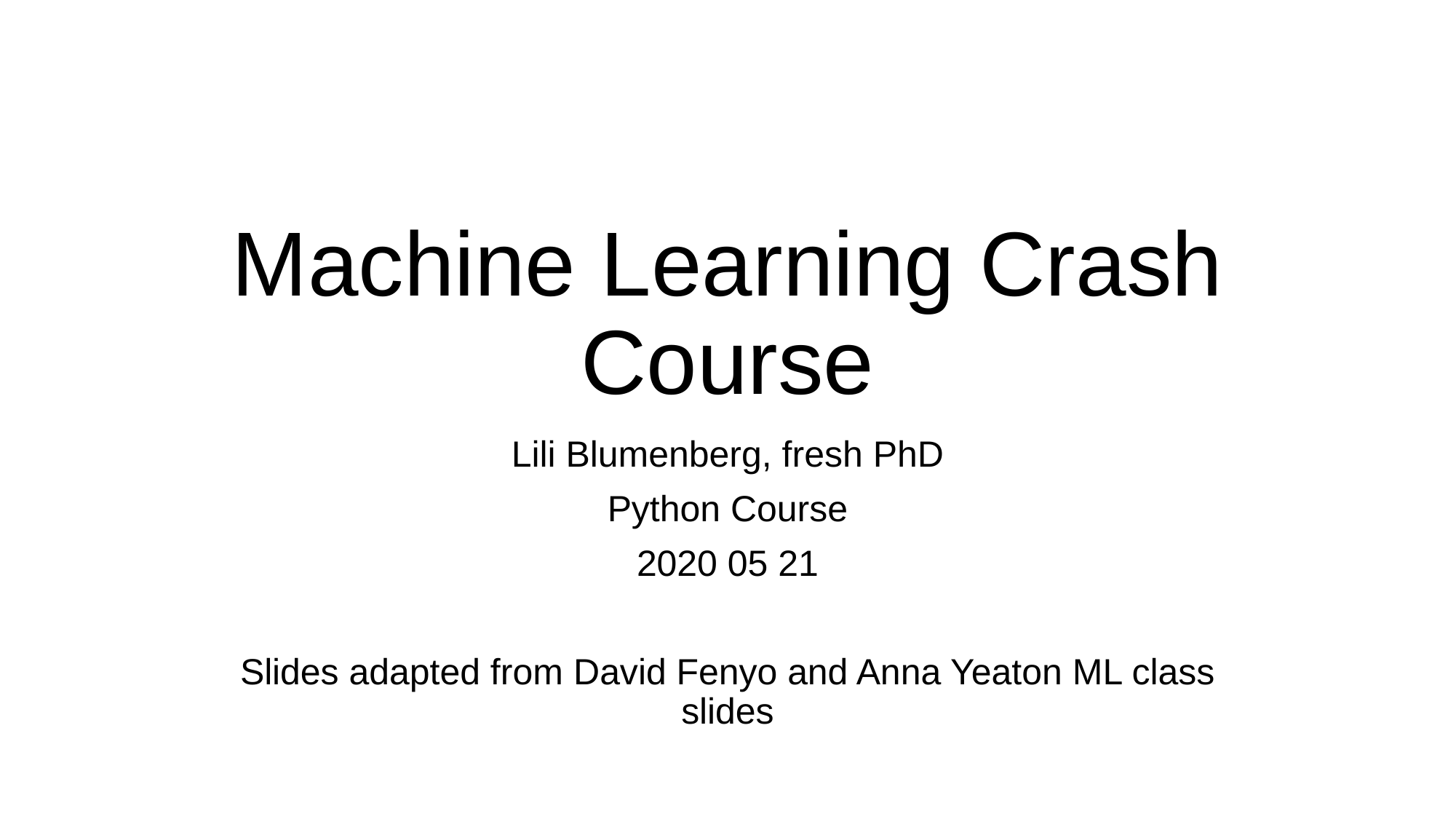

# Machine Learning Crash Course
Lili Blumenberg, fresh PhD
Python Course
2020 05 21

Slides adapted from David Fenyo and Anna Yeaton ML class slides